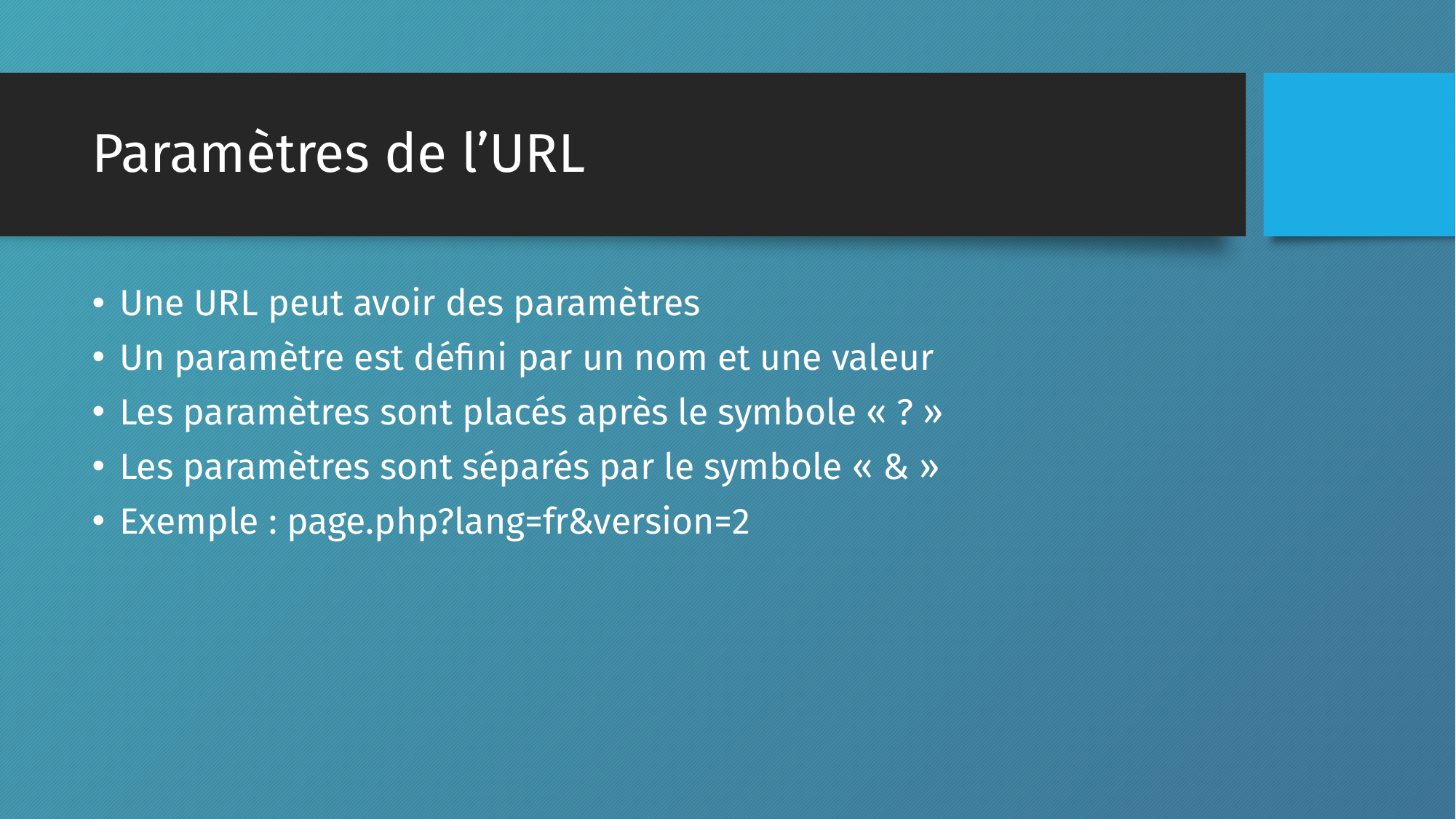

# Paramètres de l’URL
Une URL peut avoir des paramètres
Un paramètre est défini par un nom et une valeur
Les paramètres sont placés après le symbole « ? »
Les paramètres sont séparés par le symbole « & »
Exemple : page.php?lang=fr&version=2